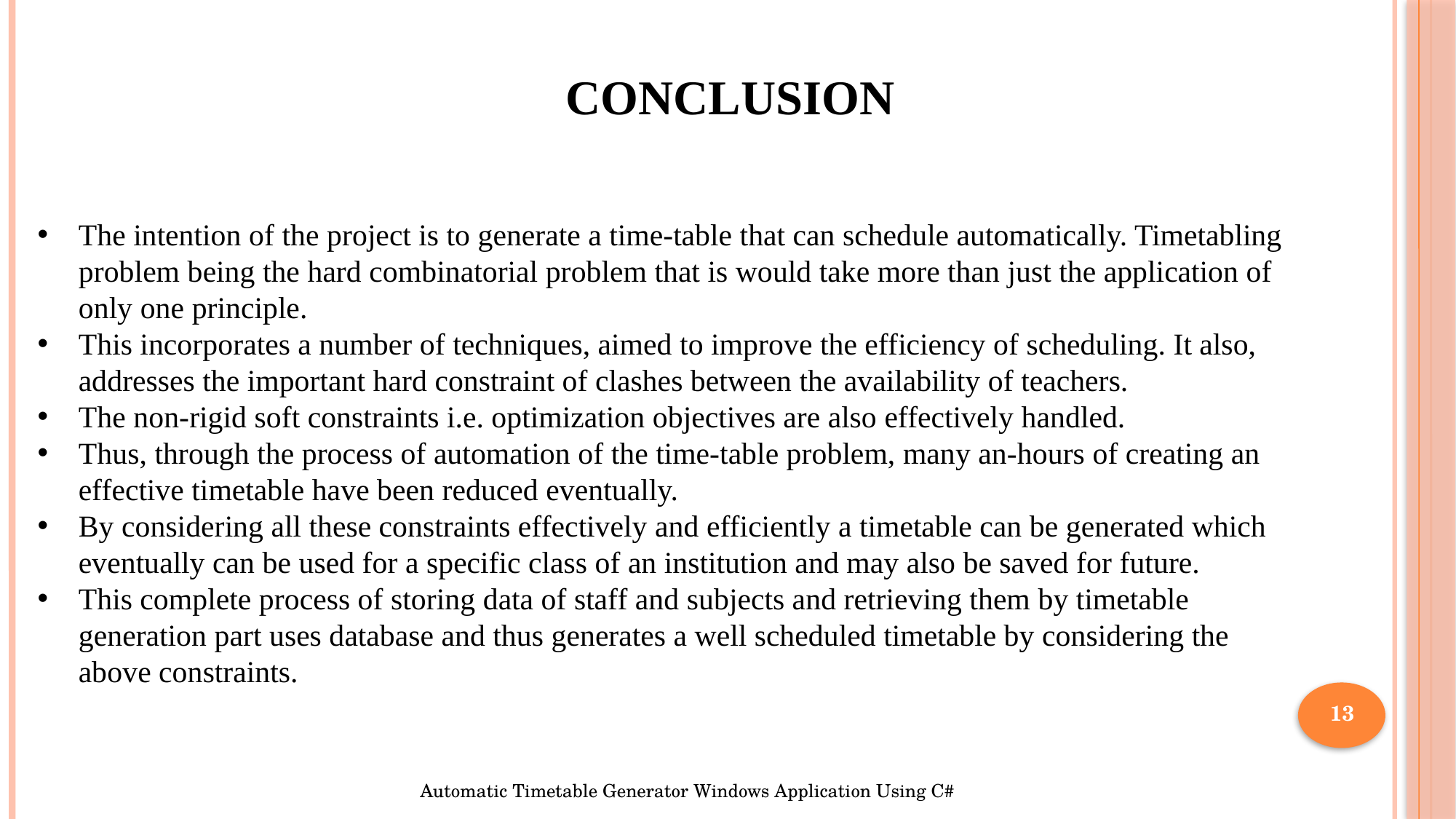

CONCLUSION
The intention of the project is to generate a time-table that can schedule automatically. Timetabling problem being the hard combinatorial problem that is would take more than just the application of only one principle.
This incorporates a number of techniques, aimed to improve the efficiency of scheduling. It also, addresses the important hard constraint of clashes between the availability of teachers.
The non-rigid soft constraints i.e. optimization objectives are also effectively handled.
Thus, through the process of automation of the time-table problem, many an-hours of creating an effective timetable have been reduced eventually.
By considering all these constraints effectively and efficiently a timetable can be generated which eventually can be used for a specific class of an institution and may also be saved for future.
This complete process of storing data of staff and subjects and retrieving them by timetable generation part uses database and thus generates a well scheduled timetable by considering the above constraints.
13
Automatic Timetable Generator Windows Application Using C#